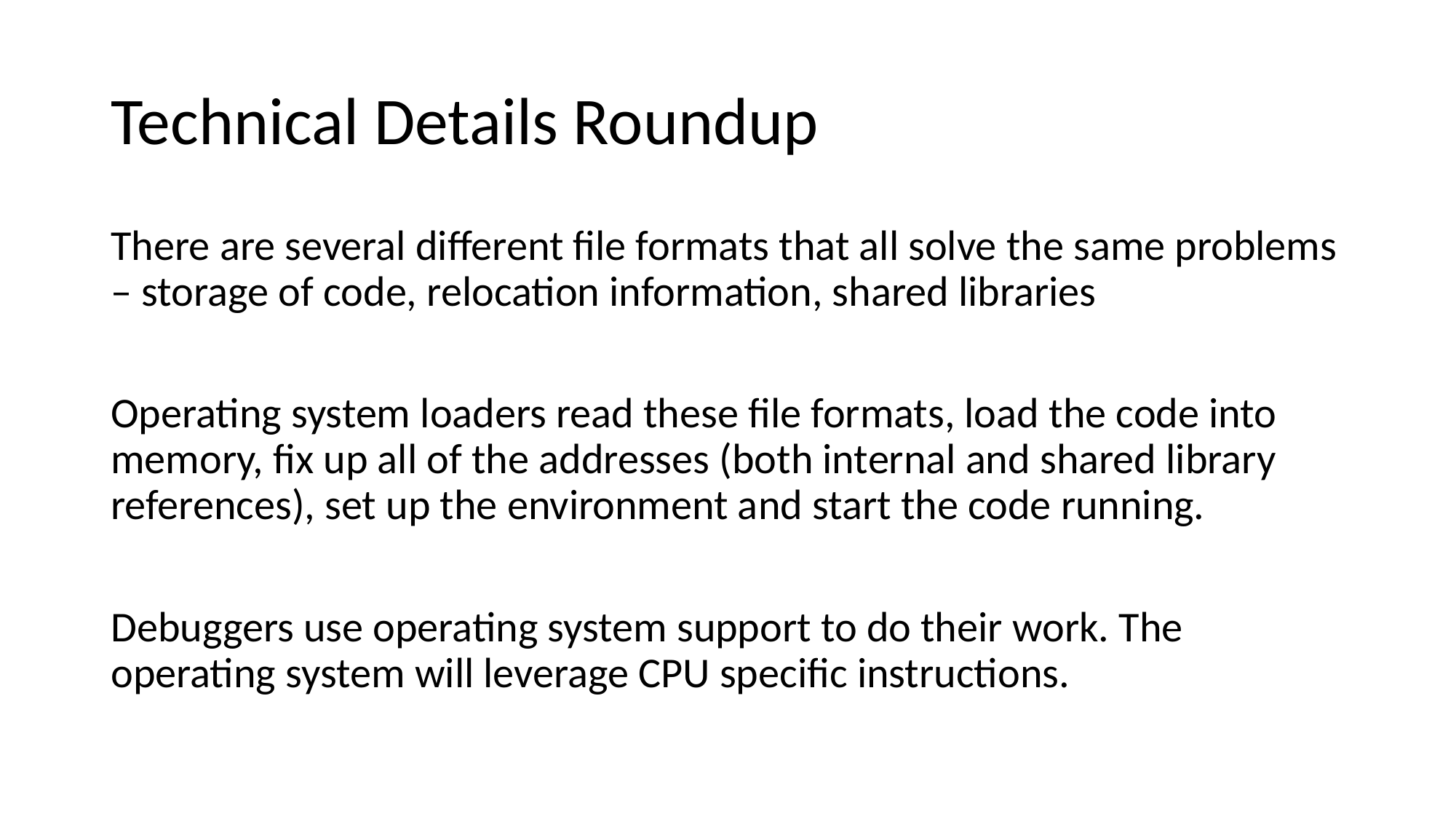

# Technical Details Roundup
There are several different file formats that all solve the same problems – storage of code, relocation information, shared libraries

Operating system loaders read these file formats, load the code into memory, fix up all of the addresses (both internal and shared library references), set up the environment and start the code running.

Debuggers use operating system support to do their work. The operating system will leverage CPU specific instructions.